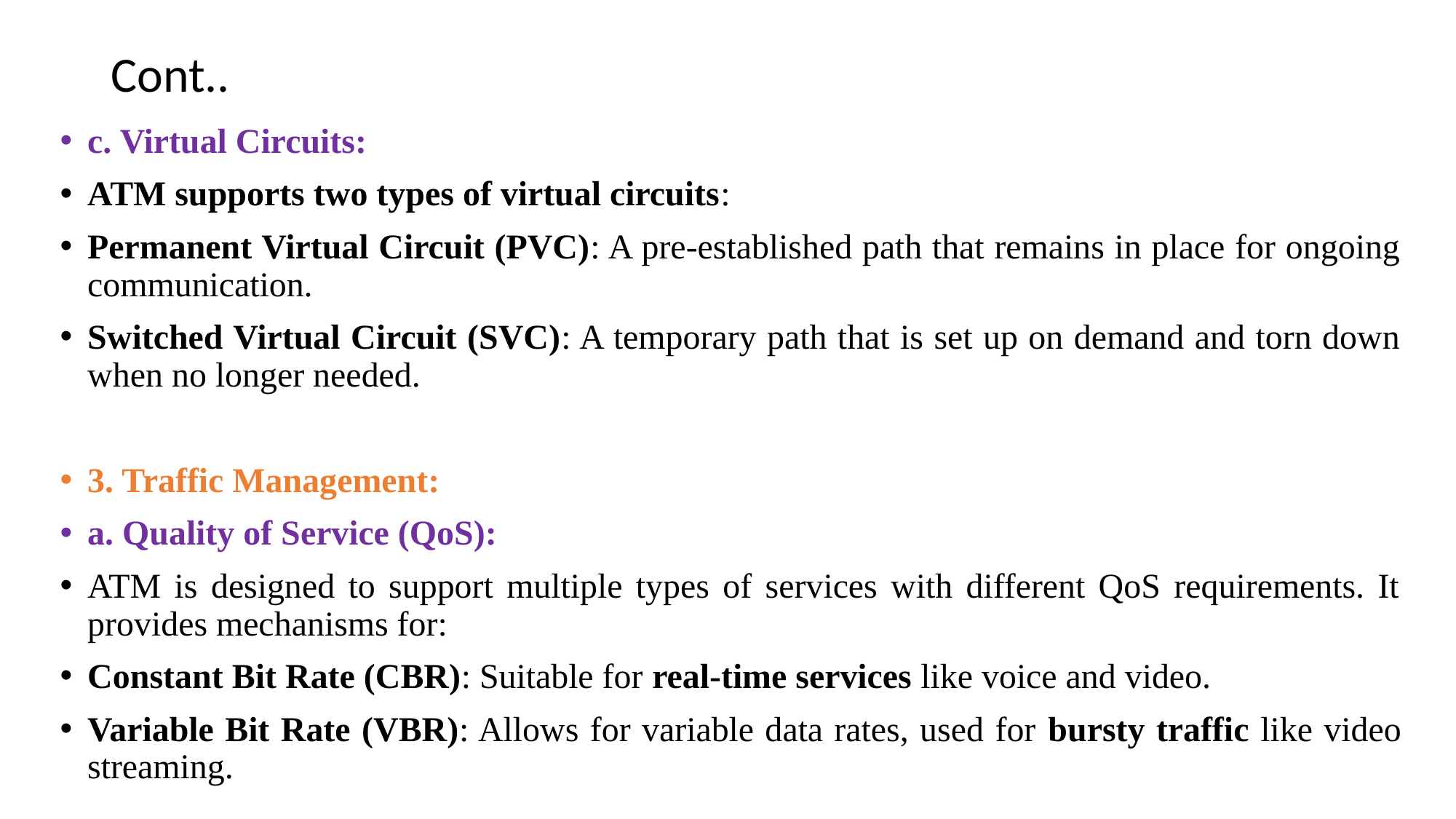

# Cont..
c. Virtual Circuits:
ATM supports two types of virtual circuits:
Permanent Virtual Circuit (PVC): A pre-established path that remains in place for ongoing communication.
Switched Virtual Circuit (SVC): A temporary path that is set up on demand and torn down when no longer needed.

3. Traffic Management:
a. Quality of Service (QoS):
ATM is designed to support multiple types of services with different QoS requirements. It provides mechanisms for:
Constant Bit Rate (CBR): Suitable for real-time services like voice and video.
Variable Bit Rate (VBR): Allows for variable data rates, used for bursty traffic like video streaming.